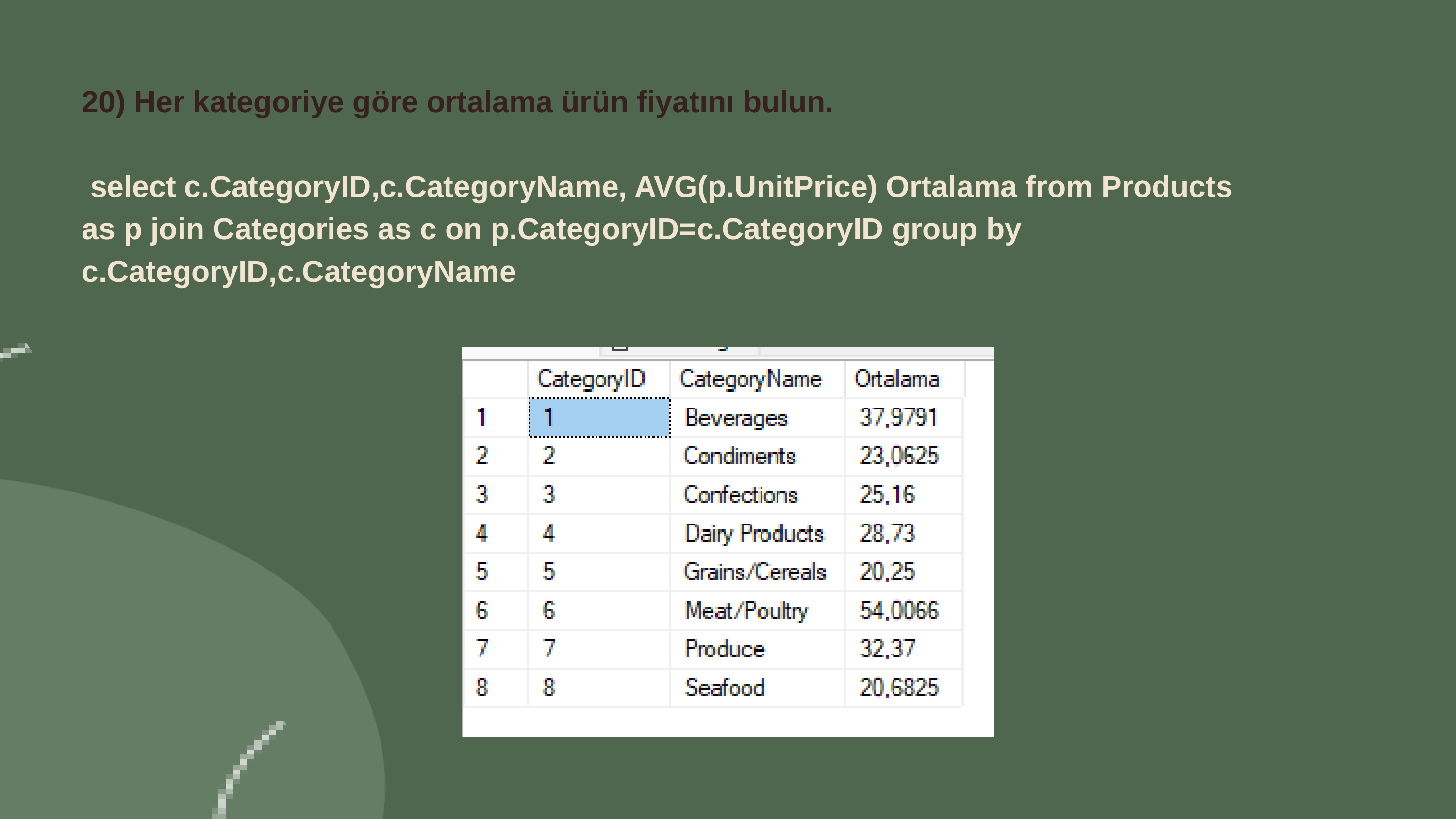

20) Her kategoriye göre ortalama ürün fiyatını bulun.

 select c.CategoryID,c.CategoryName, AVG(p.UnitPrice) Ortalama from Products as p join Categories as c on p.CategoryID=c.CategoryID group by c.CategoryID,c.CategoryName